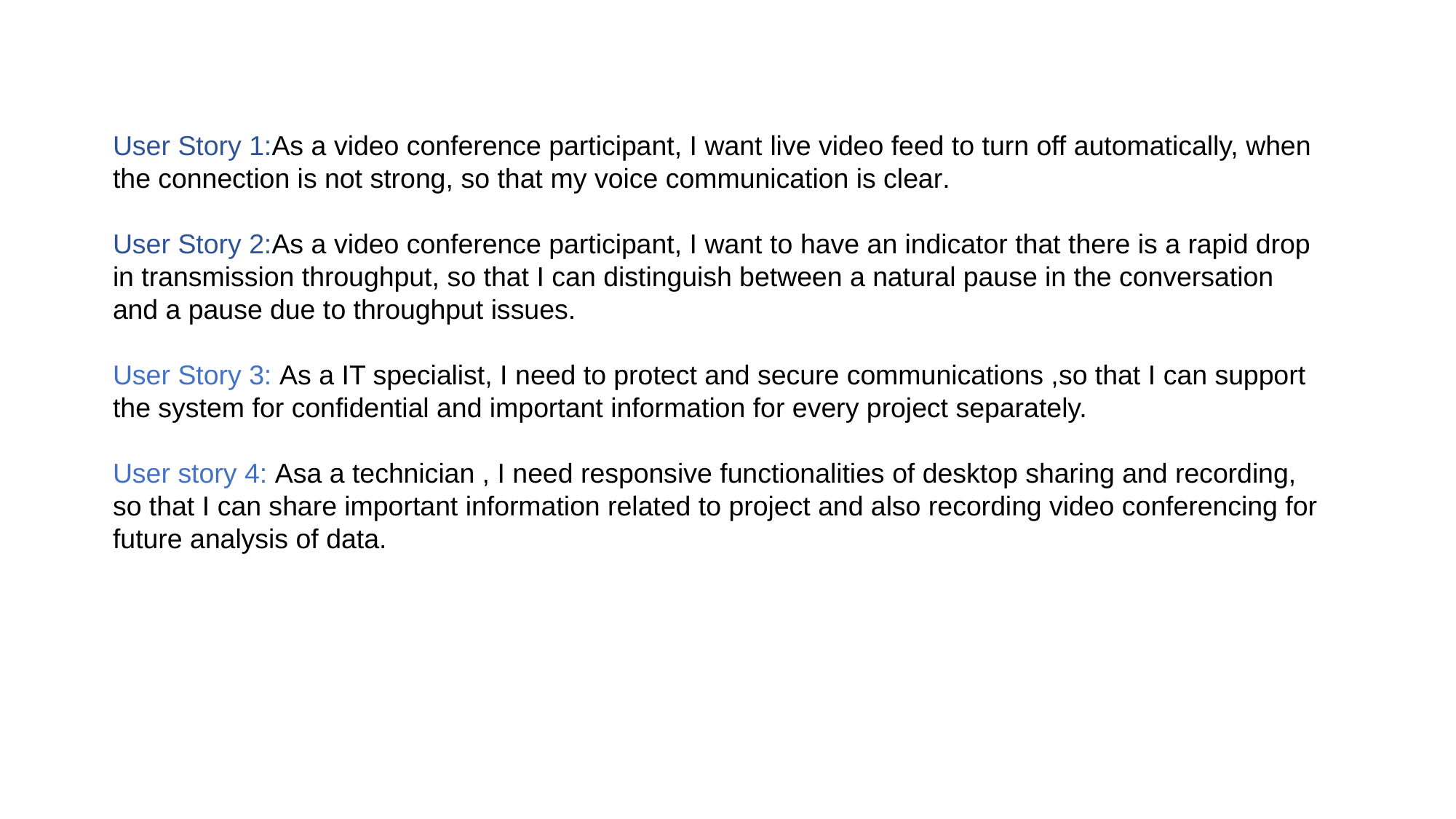

User Story 1:As a video conference participant, I want live video feed to turn off automatically, when the connection is not strong, so that my voice communication is clear.

User Story 2:As a video conference participant, I want to have an indicator that there is a rapid drop in transmission throughput, so that I can distinguish between a natural pause in the conversation and a pause due to throughput issues.

User Story 3: As a IT specialist, I need to protect and secure communications ,so that I can support the system for confidential and important information for every project separately.

User story 4: Asa a technician , I need responsive functionalities of desktop sharing and recording, so that I can share important information related to project and also recording video conferencing for future analysis of data.